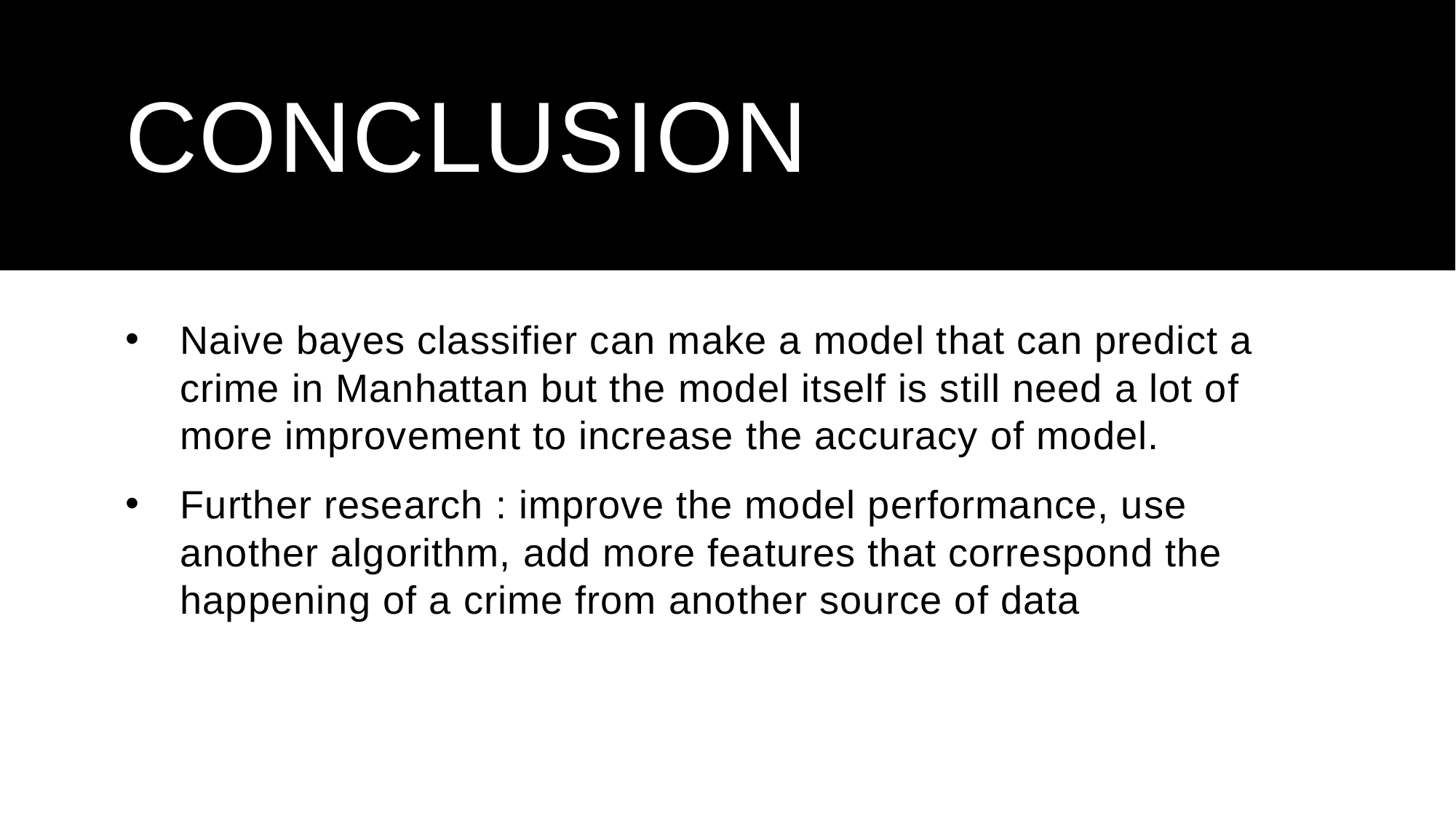

# Conclusion
Naive bayes classifier can make a model that can predict a crime in Manhattan but the model itself is still need a lot of more improvement to increase the accuracy of model.
Further research : improve the model performance, use another algorithm, add more features that correspond the happening of a crime from another source of data